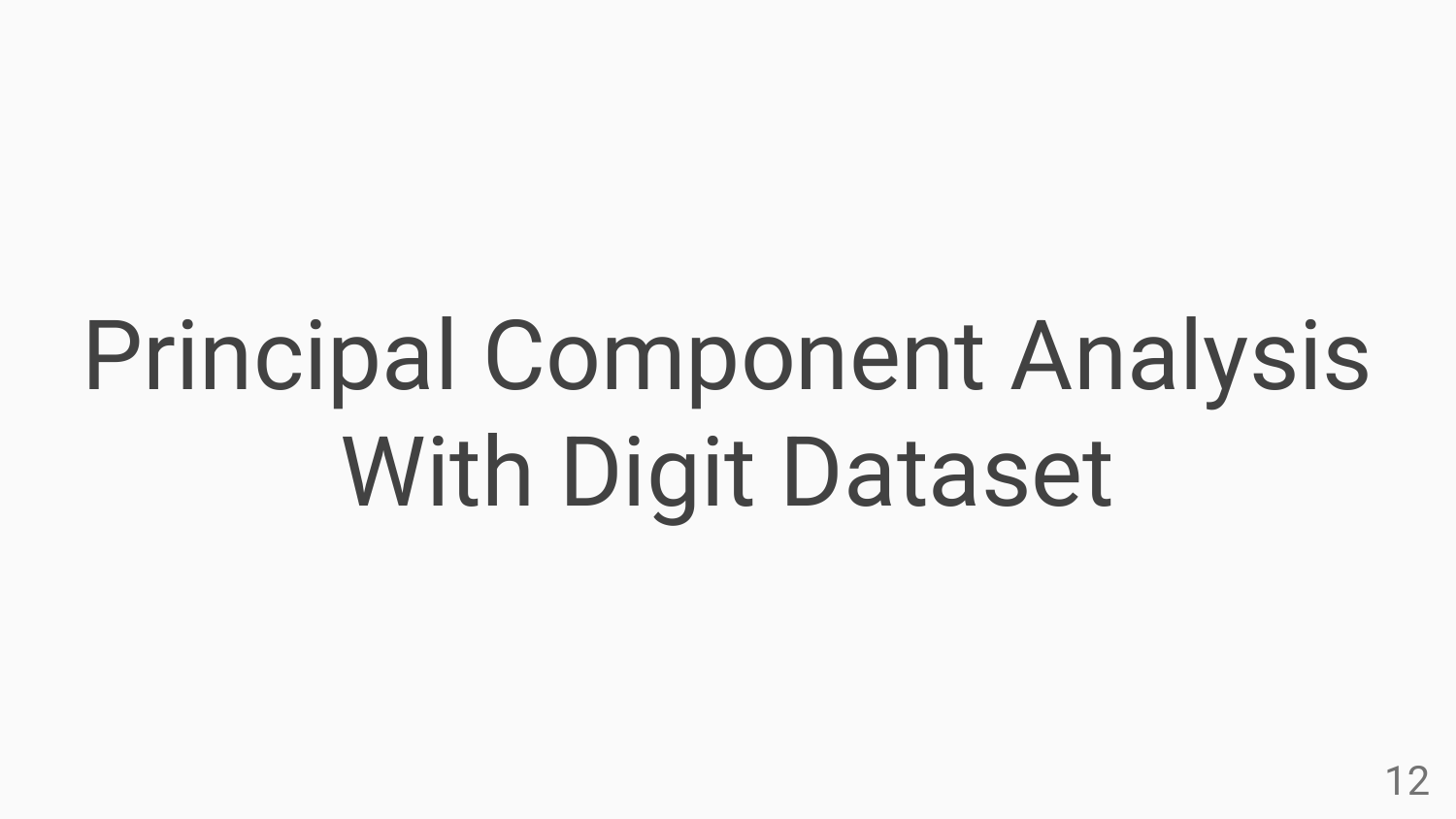

# Principal Component Analysis
With Digit Dataset
12